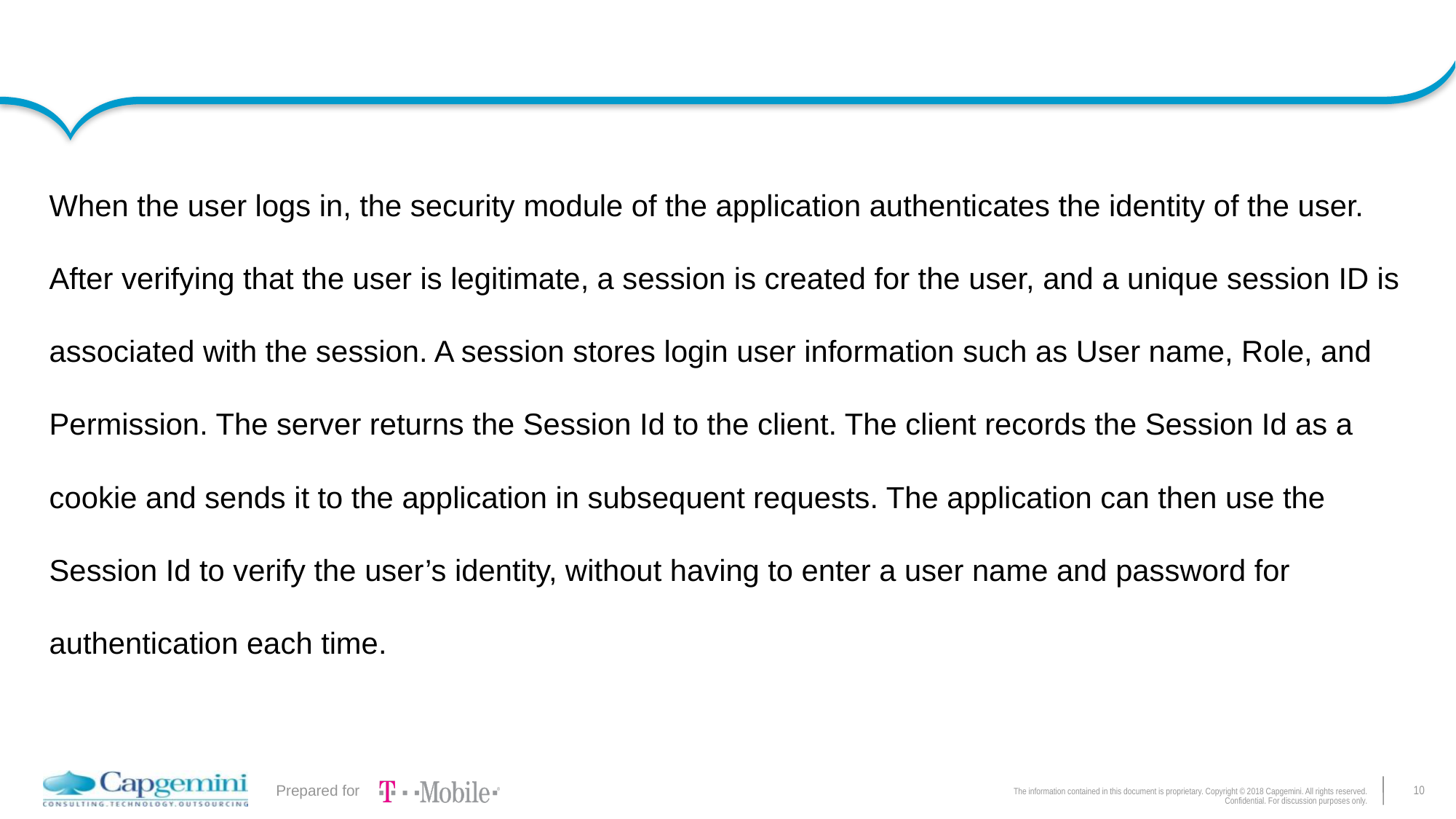

When the user logs in, the security module of the application authenticates the identity of the user. After verifying that the user is legitimate, a session is created for the user, and a unique session ID is associated with the session. A session stores login user information such as User name, Role, and Permission. The server returns the Session Id to the client. The client records the Session Id as a cookie and sends it to the application in subsequent requests. The application can then use the Session Id to verify the user’s identity, without having to enter a user name and password for authentication each time.